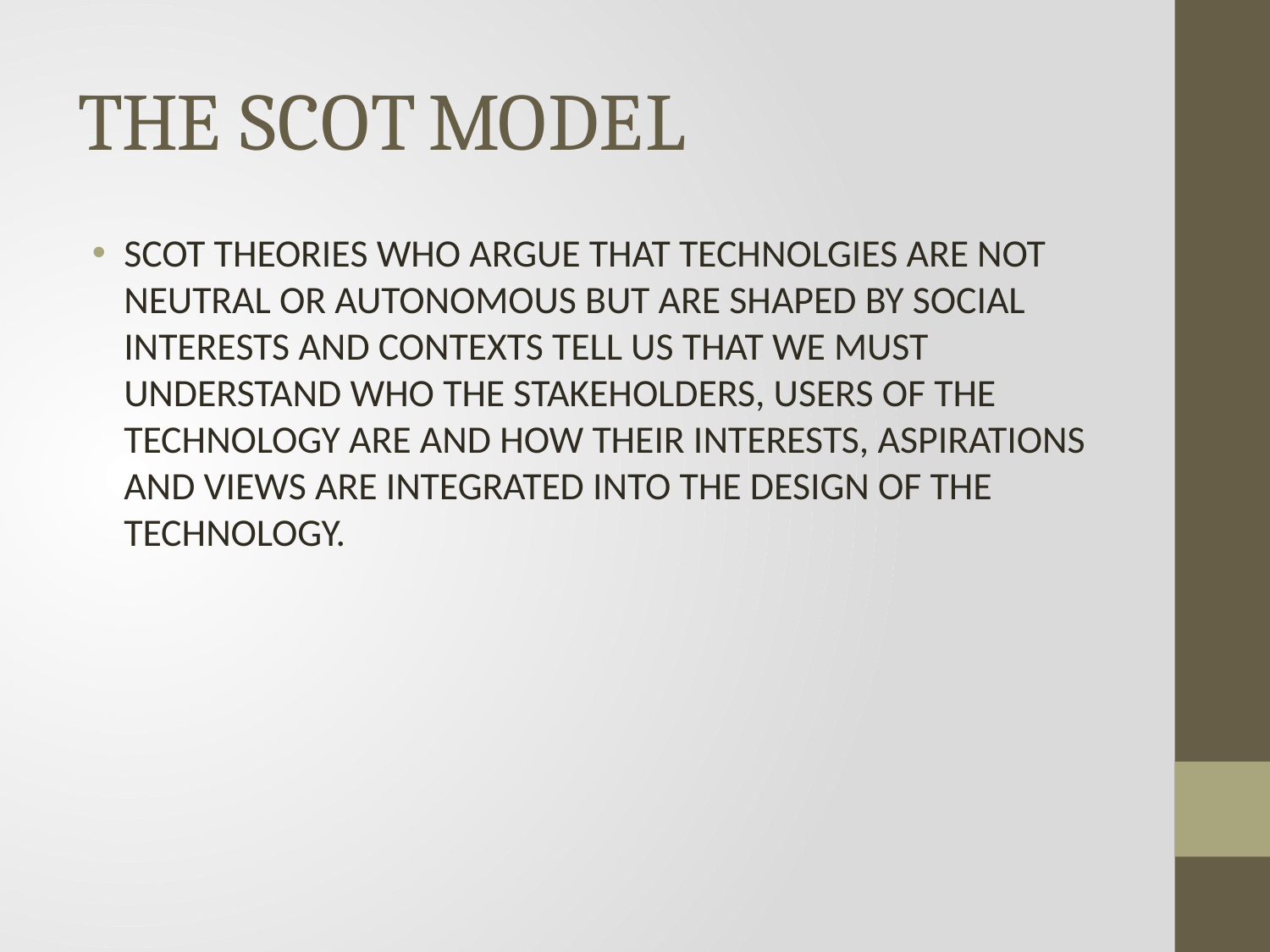

# THE SCOT MODEL
SCOT THEORIES WHO ARGUE THAT TECHNOLGIES ARE NOT NEUTRAL OR AUTONOMOUS BUT ARE SHAPED BY SOCIAL INTERESTS AND CONTEXTS TELL US THAT WE MUST UNDERSTAND WHO THE STAKEHOLDERS, USERS OF THE TECHNOLOGY ARE AND HOW THEIR INTERESTS, ASPIRATIONS AND VIEWS ARE INTEGRATED INTO THE DESIGN OF THE TECHNOLOGY.